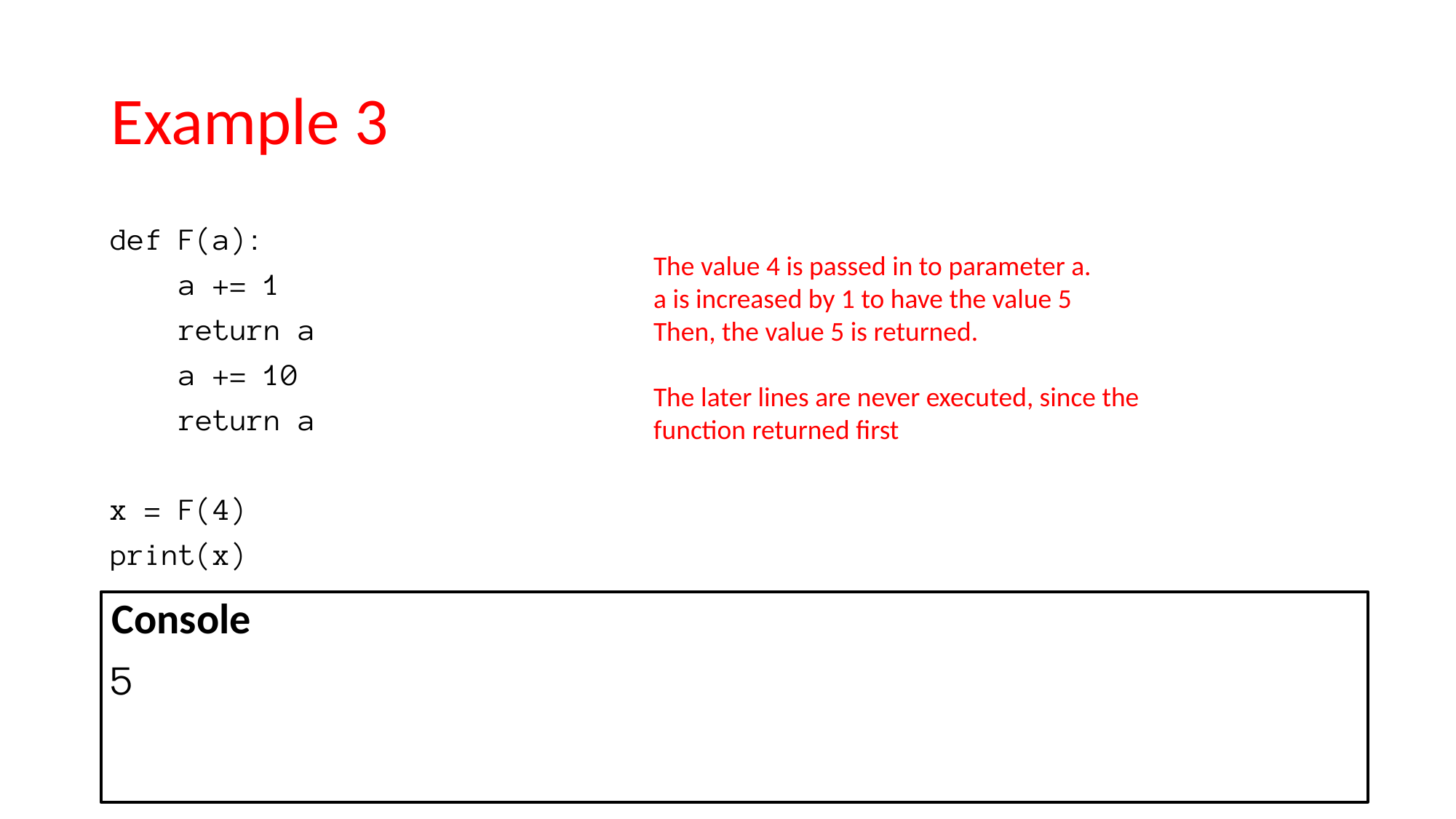

# Example 3
def F(a):
    a += 1
    return a
    a += 10
    return a

x = F(4)
print(x)
The value 4 is passed in to parameter a.
a is increased by 1 to have the value 5
Then, the value 5 is returned.

The later lines are never executed, since the function returned first
Console
5